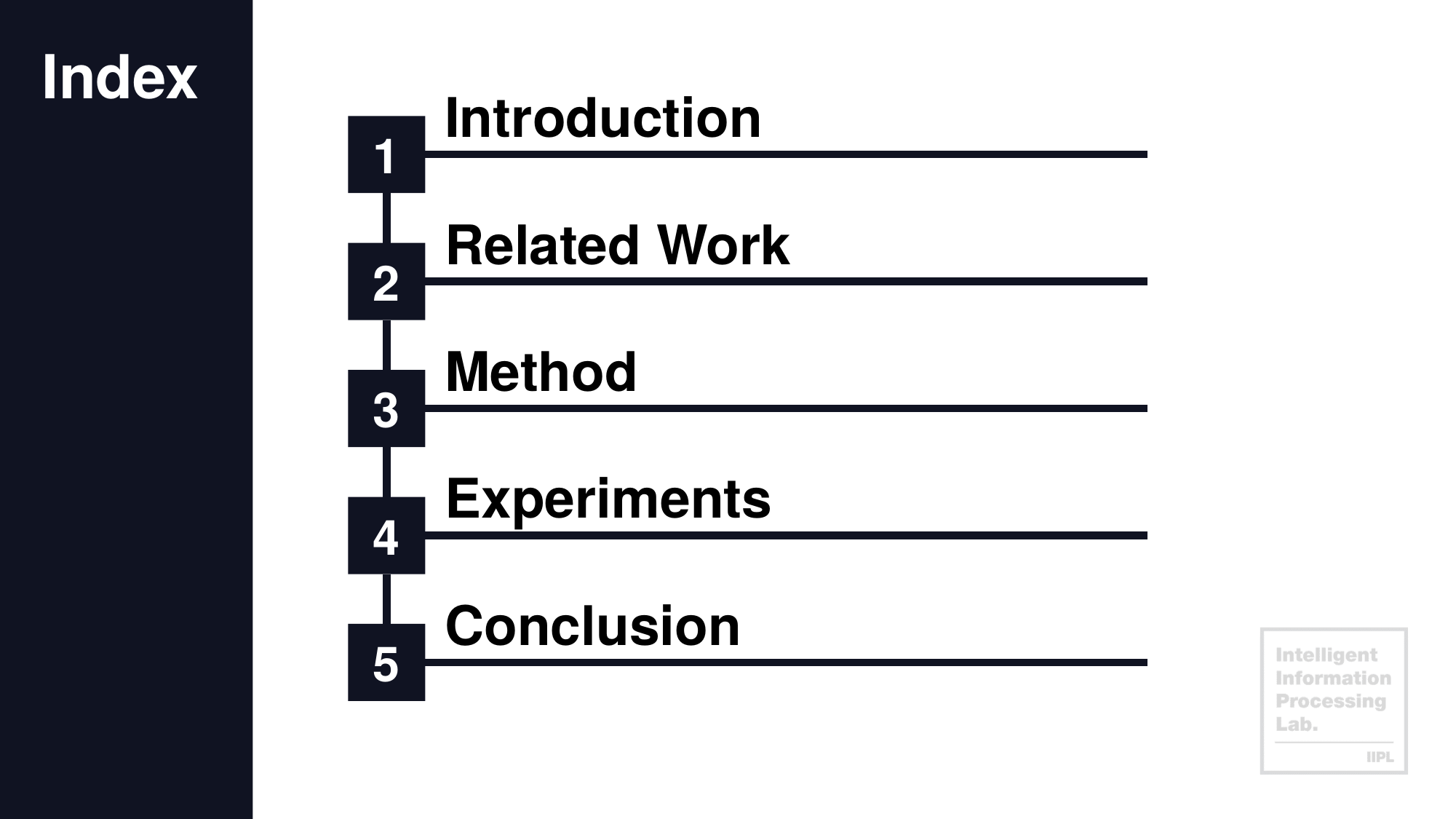

Introduction
1
2
3
4
5
Related Work
Method
Experiments
Conclusion